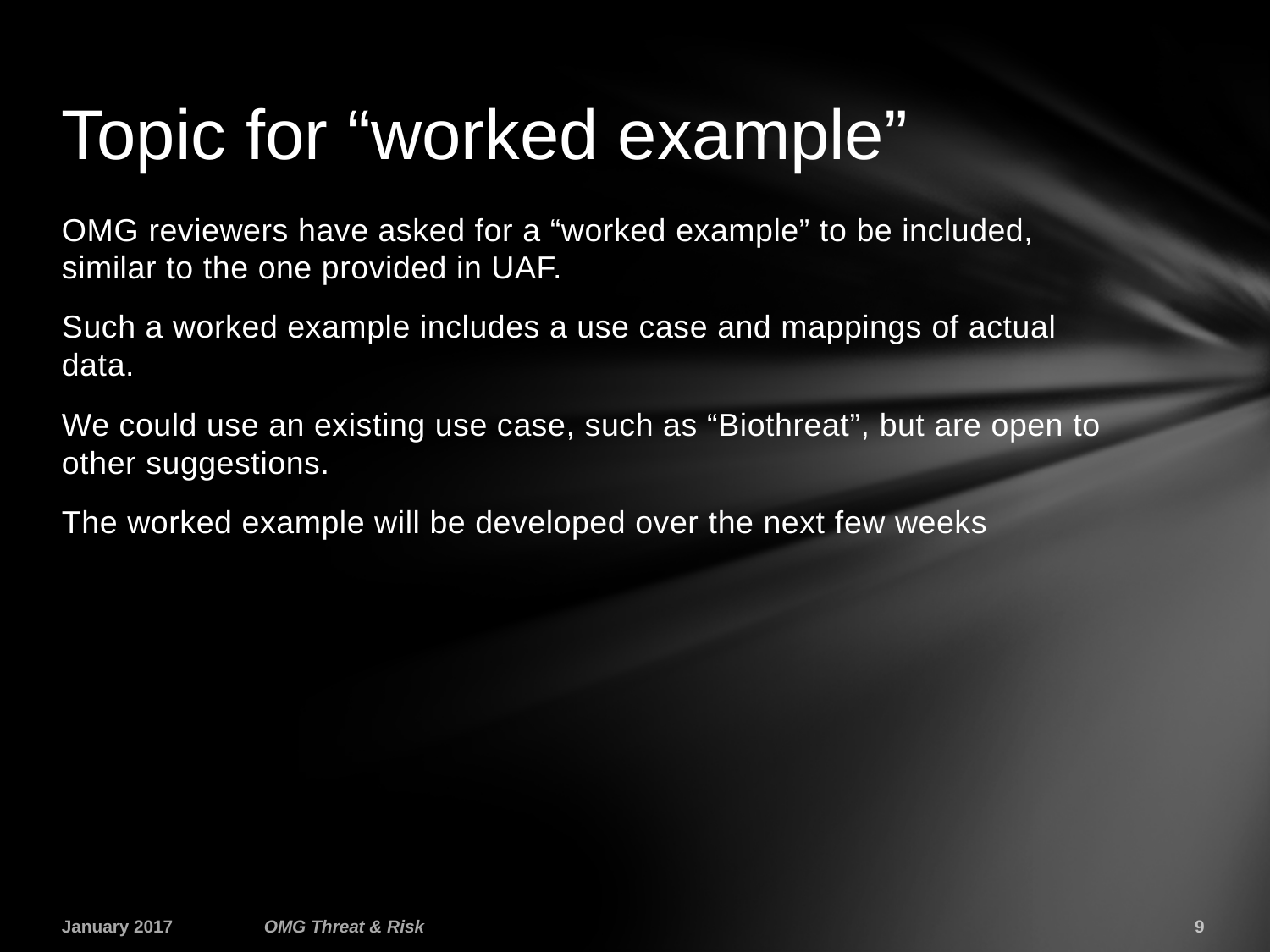

# Topic for “worked example”
OMG reviewers have asked for a “worked example” to be included, similar to the one provided in UAF.
Such a worked example includes a use case and mappings of actual data.
We could use an existing use case, such as “Biothreat”, but are open to other suggestions.
The worked example will be developed over the next few weeks

January 2017
OMG Threat & Risk
9